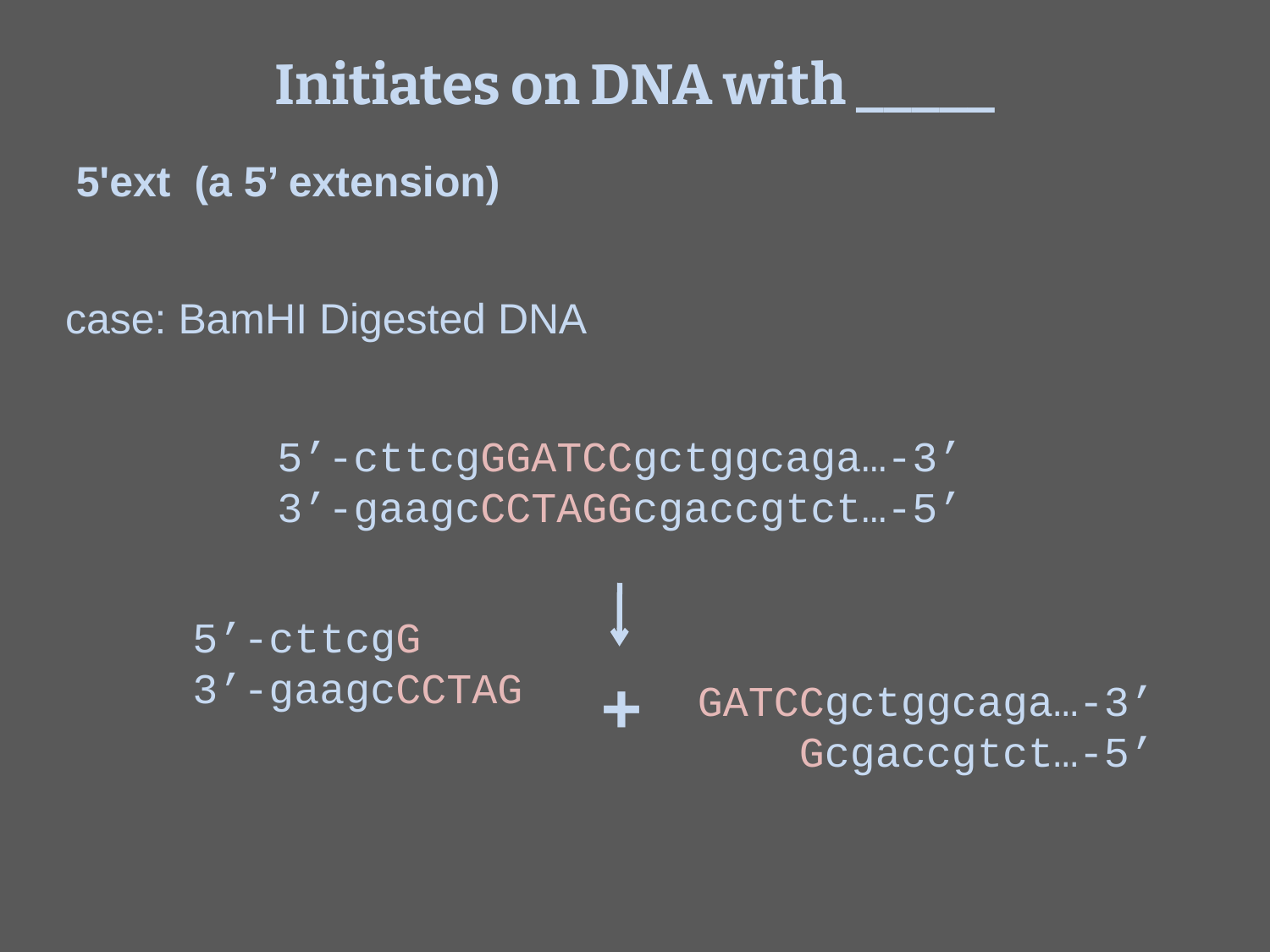

Initiates on DNA with _____
5'ext  (a 5’ extension)
case: BamHI Digested DNA
5’-cttcgGGATCCgctggcaga…-3’
3’-gaagcCCTAGGcgaccgtct…-5’
5’-cttcgG
3’-gaagcCCTAG
+
GATCCgctggcaga…-3’
    Gcgaccgtct…-5’